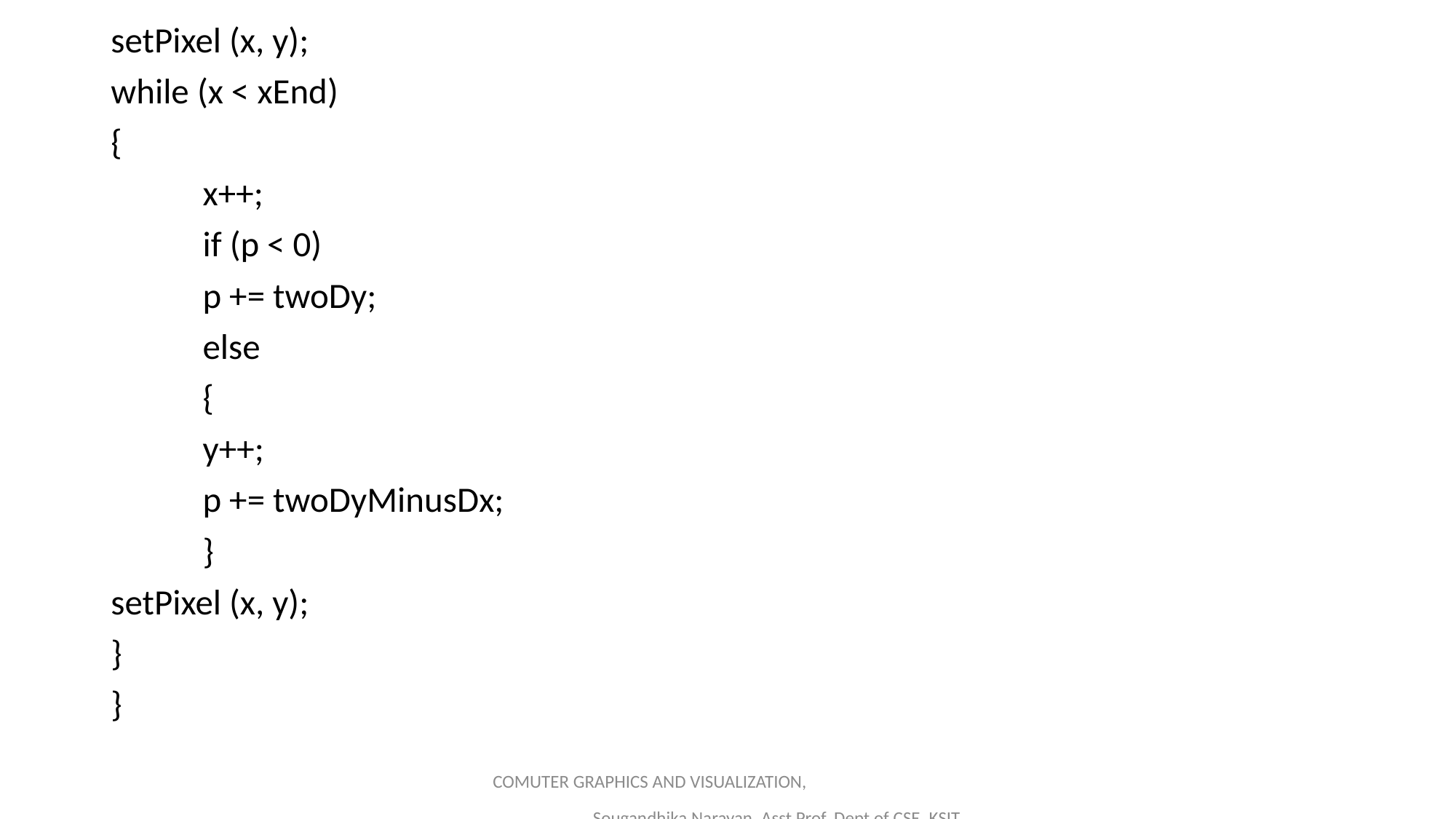

setPixel (x, y);
while (x < xEnd)
{
	x++;
	if (p < 0)
		p += twoDy;
	else
	{
		y++;
		p += twoDyMinusDx;
	}
setPixel (x, y);
}
}
COMUTER GRAPHICS AND VISUALIZATION,                                                                                                                                                                             Sougandhika Narayan, Asst Prof, Dept of CSE, KSIT